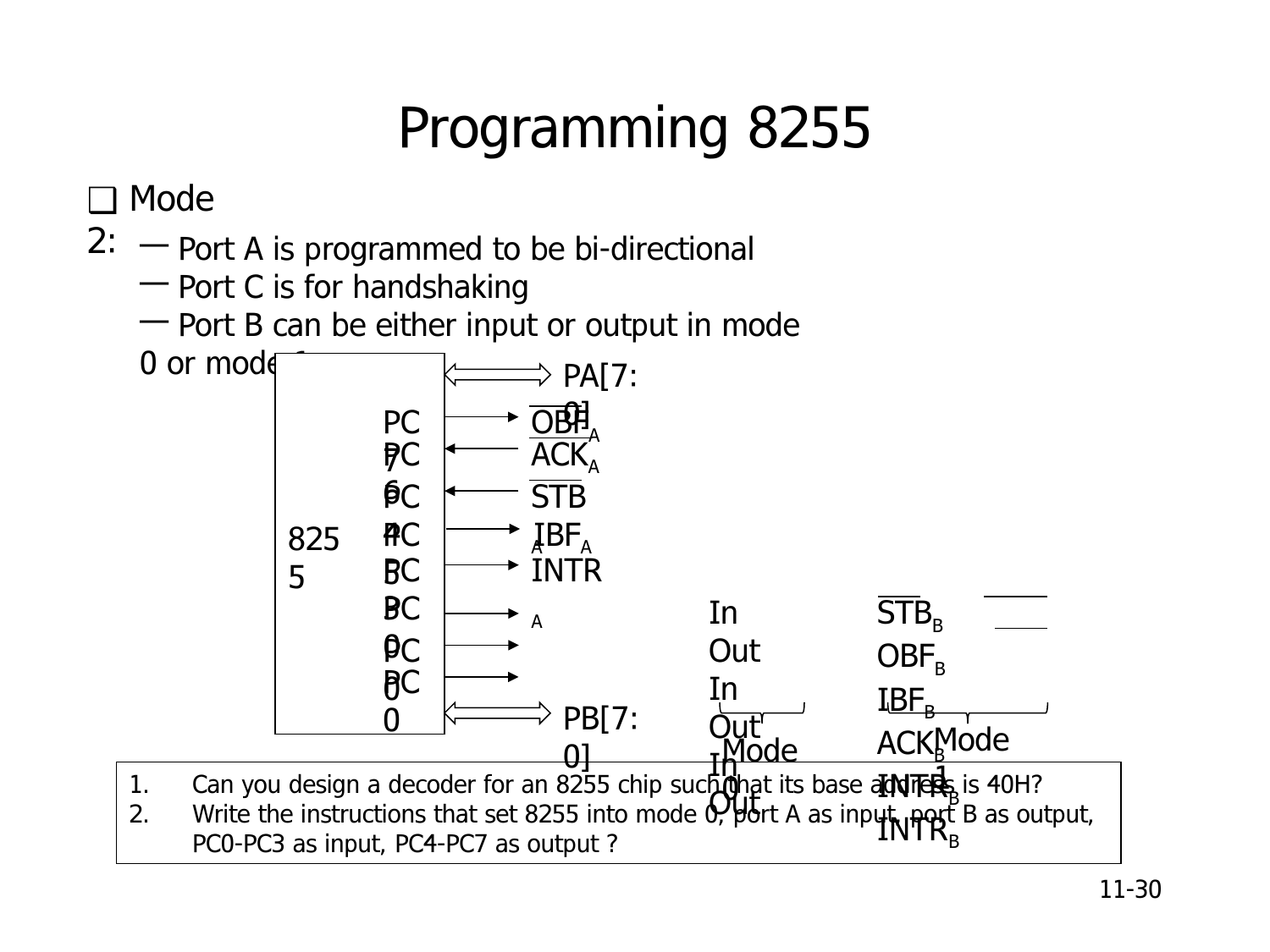

Programming 8255
 Mode 2:
 Port A is programmed to be bi-directional
 Port C is for handshaking
 Port B can be either input or output in mode 0 or mode 1
PA[7:0]

PC7
OBFA
PC6
ACKA
PC4
STBA
PC5
IBFA
8255
PC3
INTRA
PC0
In      Out
In      Out
In      Out
STBB       OBFB
IBFB        ACKB
INTRB     INTRB
PC0

PC0

PB[7:0]

Mode 1
Mode 0
Can you design a decoder for an 8255 chip such that its base address is 40H?
Write the instructions that set 8255 into mode 0, port A as input, port B as output,
PC0-PC3 as input, PC4-PC7 as output ?
11-30